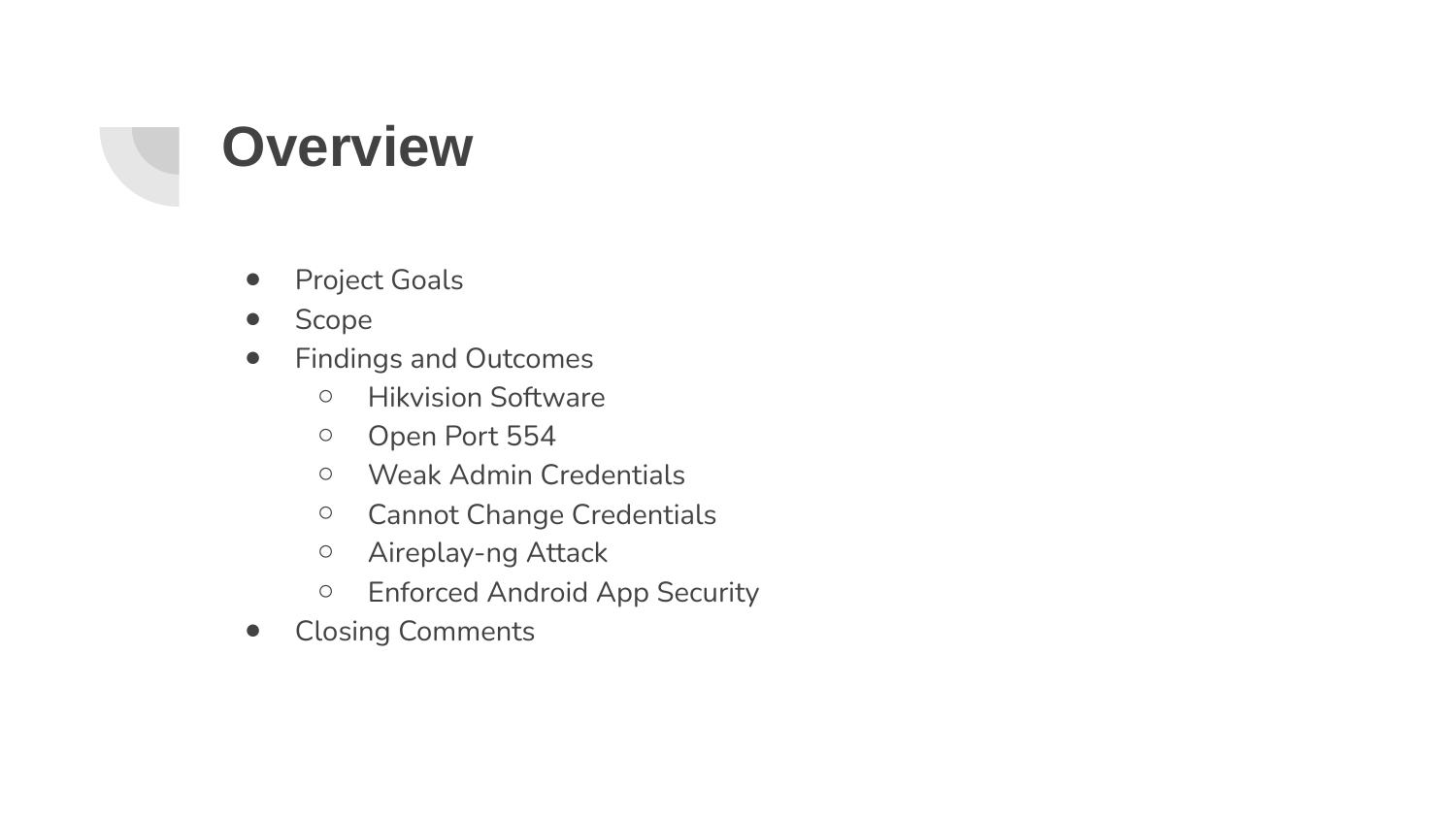

# Overview
Project Goals
Scope
Findings and Outcomes
Hikvision Software
Open Port 554
Weak Admin Credentials
Cannot Change Credentials
Aireplay-ng Attack
Enforced Android App Security
Closing Comments